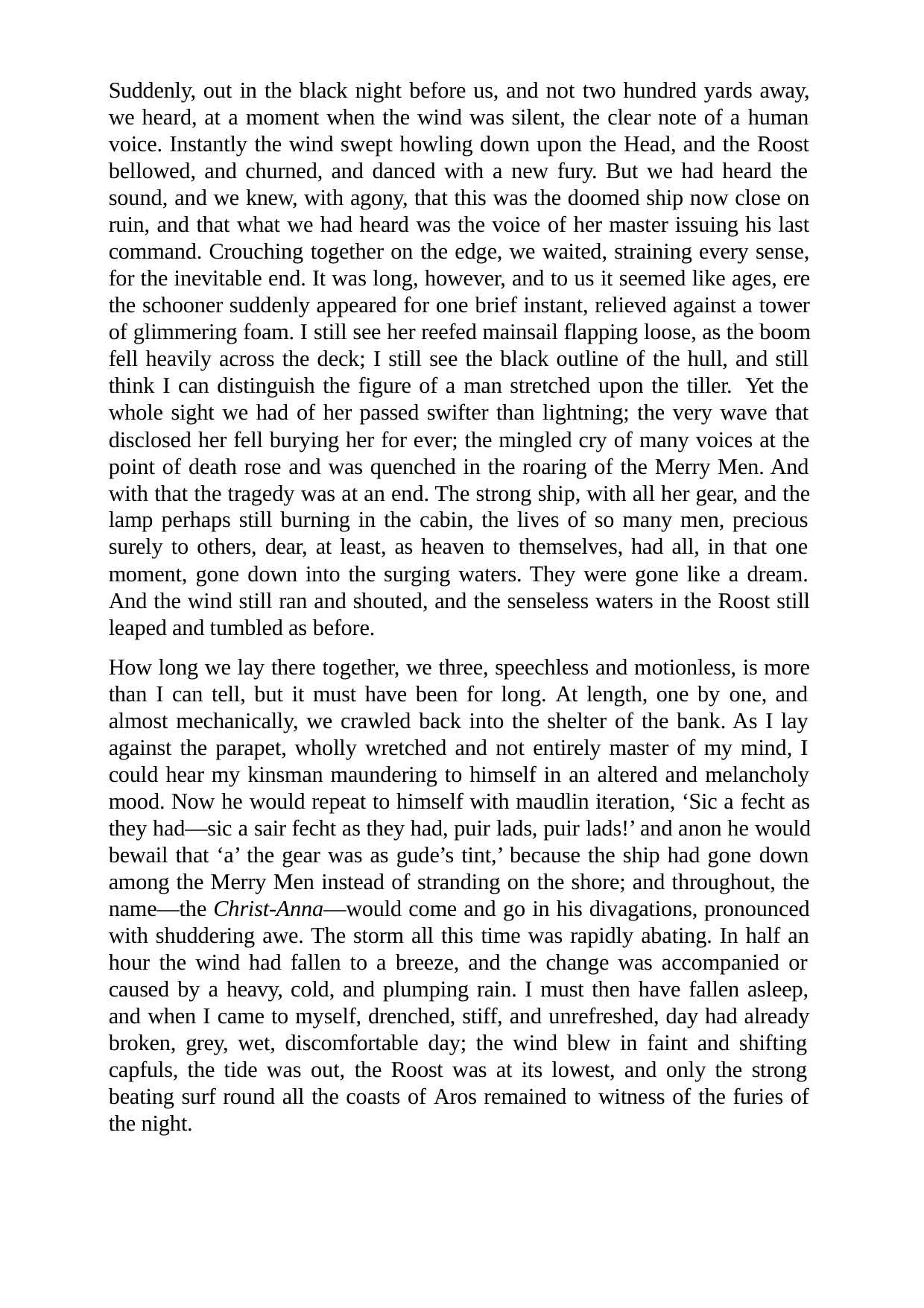

Suddenly, out in the black night before us, and not two hundred yards away,  we heard, at a moment when the wind was silent, the clear note of a human  voice. Instantly the wind swept howling down upon the Head, and the Roost  bellowed, and churned, and danced with a new fury. But we had heard the  sound, and we knew, with agony, that this was the doomed ship now close on  ruin, and that what we had heard was the voice of her master issuing his last  command. Crouching together on the edge, we waited, straining every sense,  for the inevitable end. It was long, however, and to us it seemed like ages, ere  the schooner suddenly appeared for one brief instant, relieved against a tower  of glimmering foam. I still see her reefed mainsail flapping loose, as the boom  fell heavily across the deck; I still see the black outline of the hull, and still  think I can distinguish the figure of a man stretched upon the tiller. Yet the  whole sight we had of her passed swifter than lightning; the very wave that  disclosed her fell burying her for ever; the mingled cry of many voices at the  point of death rose and was quenched in the roaring of the Merry Men. And  with that the tragedy was at an end. The strong ship, with all her gear, and the  lamp perhaps still burning in the cabin, the lives of so many men, precious  surely to others, dear, at least, as heaven to themselves, had all, in that one  moment, gone down into the surging waters. They were gone like a dream.  And the wind still ran and shouted, and the senseless waters in the Roost still  leaped and tumbled as before.
How long we lay there together, we three, speechless and motionless, is more  than I can tell, but it must have been for long. At length, one by one, and  almost mechanically, we crawled back into the shelter of the bank. As I lay  against the parapet, wholly wretched and not entirely master of my mind, I  could hear my kinsman maundering to himself in an altered and melancholy  mood. Now he would repeat to himself with maudlin iteration, ‘Sic a fecht as  they had—sic a sair fecht as they had, puir lads, puir lads!’ and anon he would  bewail that ‘a’ the gear was as gude’s tint,’ because the ship had gone down  among the Merry Men instead of stranding on the shore; and throughout, the  name—the Christ-Anna—would come and go in his divagations, pronounced  with shuddering awe. The storm all this time was rapidly abating. In half an  hour the wind had fallen to a breeze, and the change was accompanied or  caused by a heavy, cold, and plumping rain. I must then have fallen asleep,  and when I came to myself, drenched, stiff, and unrefreshed, day had already  broken, grey, wet, discomfortable day; the wind blew in faint and shifting  capfuls, the tide was out, the Roost was at its lowest, and only the strong  beating surf round all the coasts of Aros remained to witness of the furies of  the night.